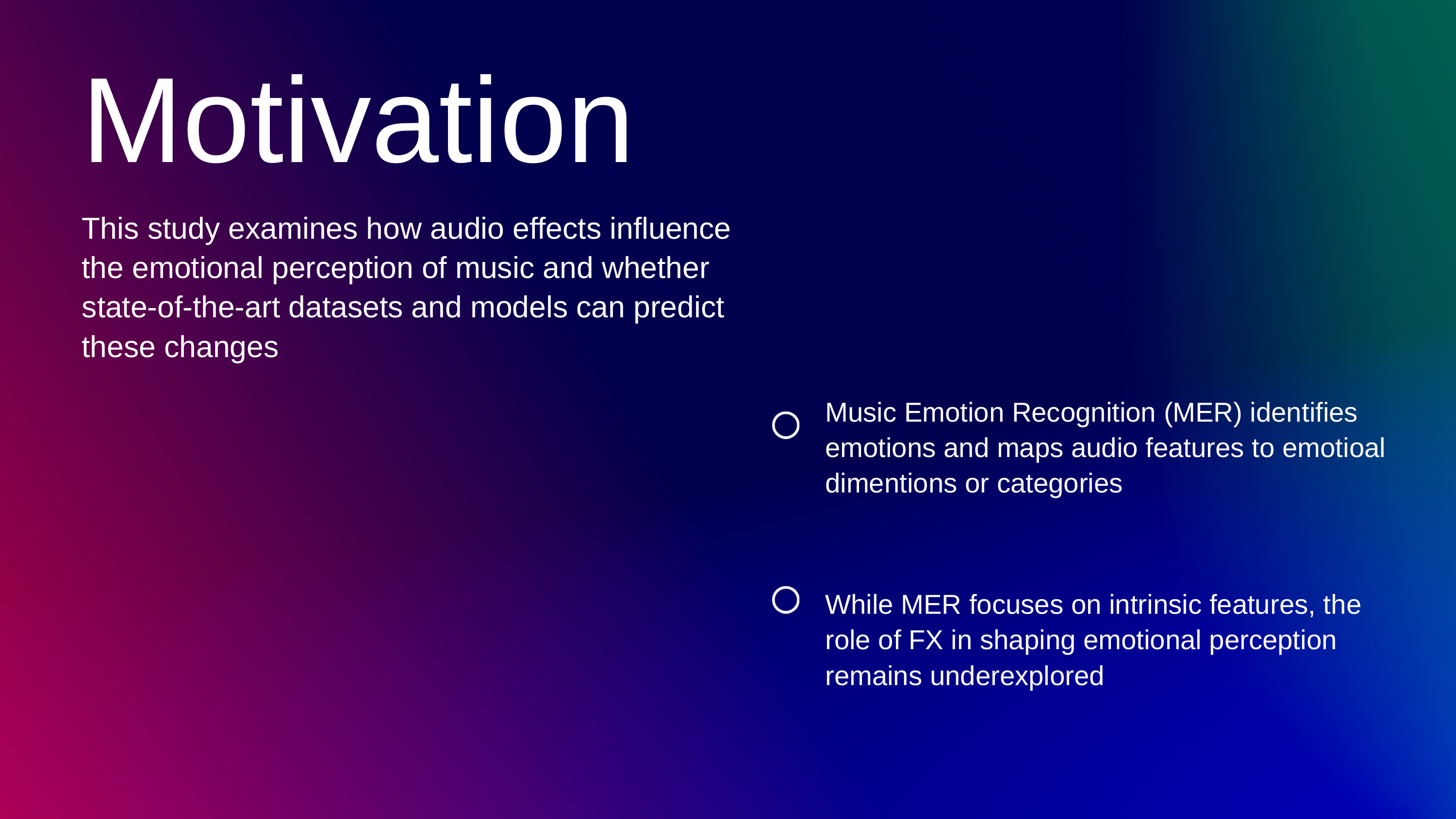

Motivation
This study examines how audio effects influence the emotional perception of music and whether state-of-the-art datasets and models can predict these changes

Music Emotion Recognition (MER) identifies emotions and maps audio features to emotioal dimentions or categories

While MER focuses on intrinsic features, the role of FX in shaping emotional perception remains underexplored